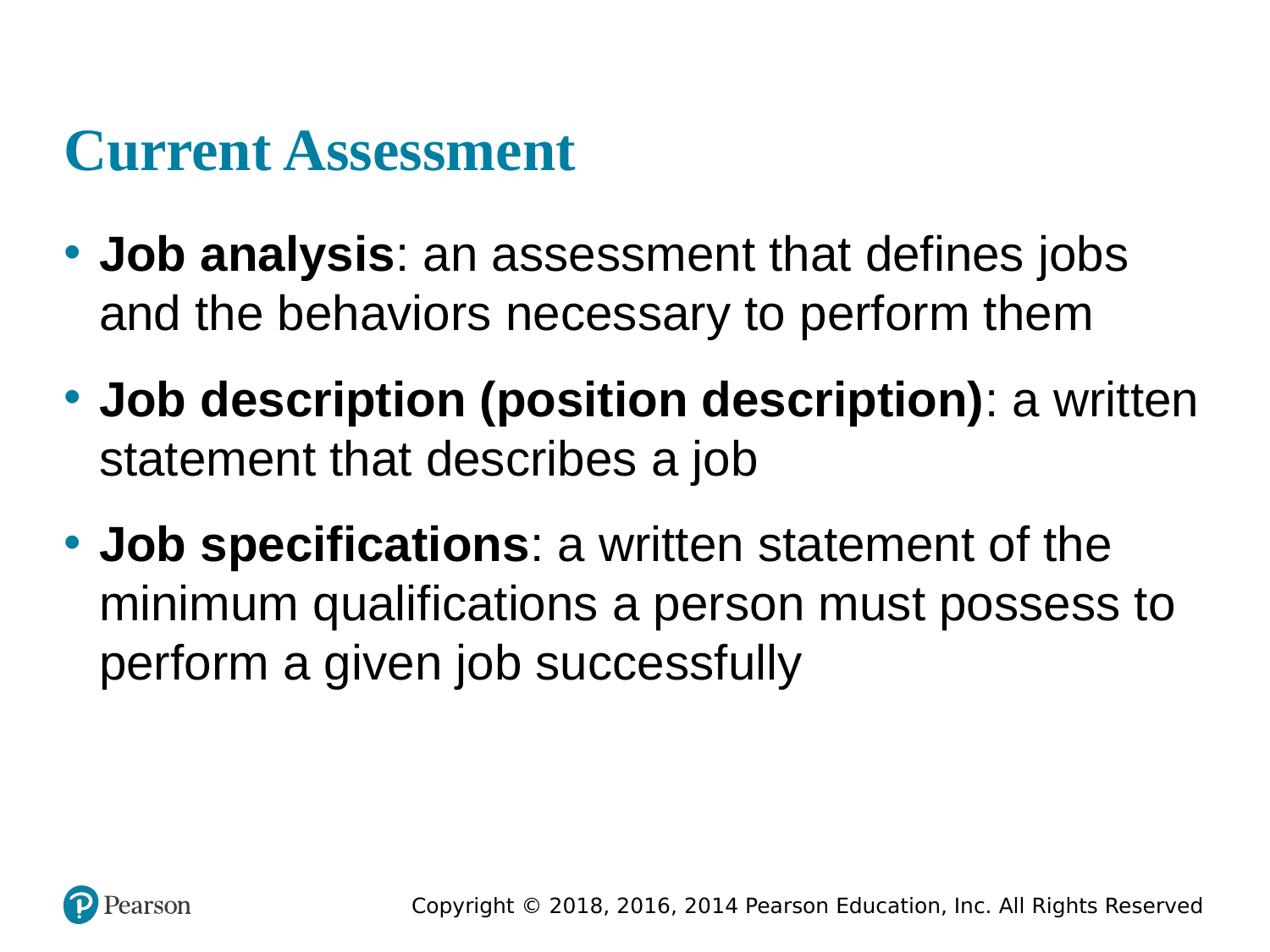

# Current Assessment
Job analysis: an assessment that defines jobs and the behaviors necessary to perform them
Job description (position description): a written statement that describes a job
Job specifications: a written statement of the minimum qualifications a person must possess to perform a given job successfully